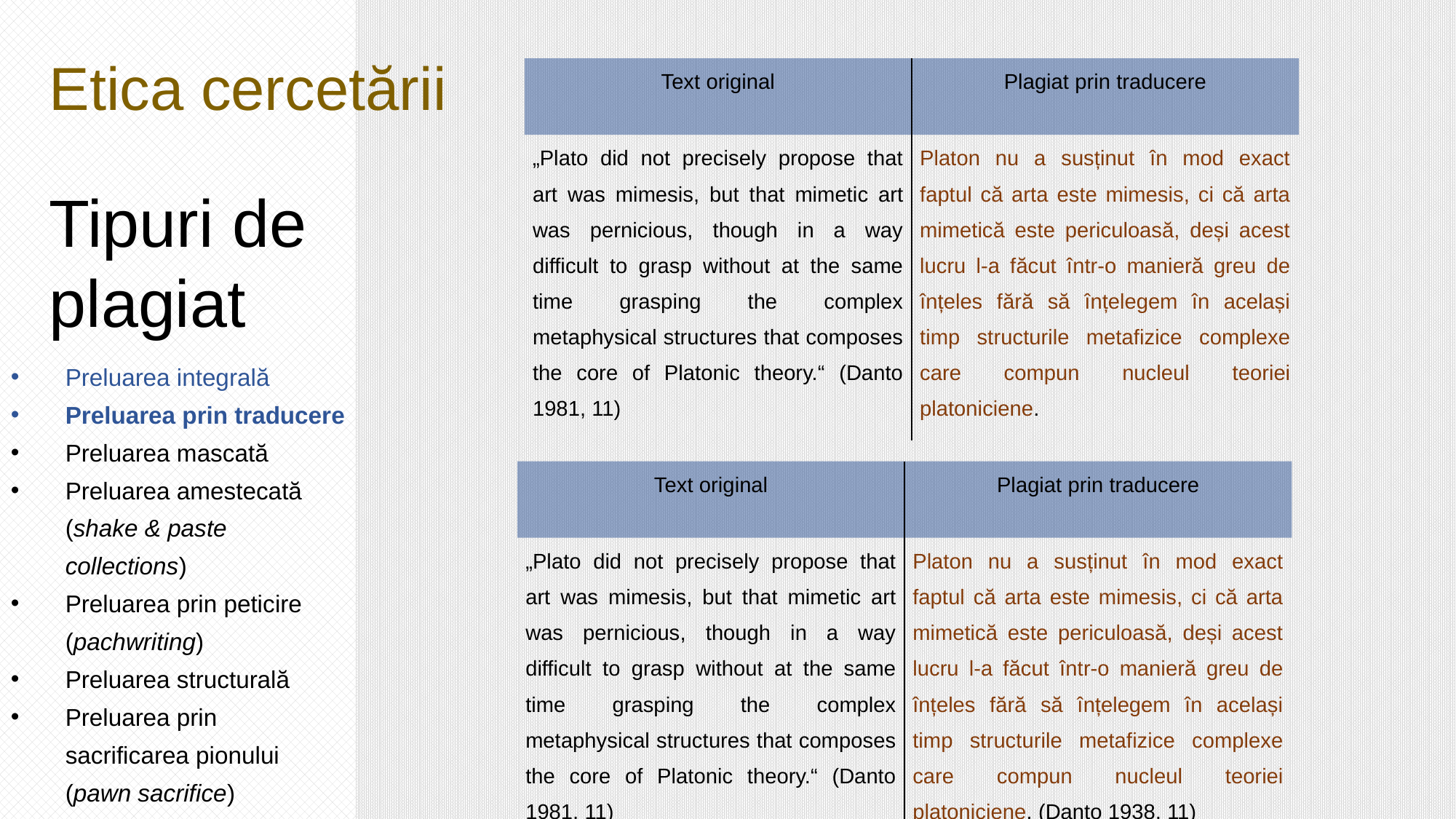

Etica cercetării
| Text original | Plagiat prin traducere |
| --- | --- |
| „Plato did not precisely propose that art was mimesis, but that mimetic art was pernicious, though in a way difficult to grasp without at the same time grasping the complex metaphysical structures that composes the core of Platonic theory.“ (Danto 1981, 11) | Platon nu a susținut în mod exact faptul că arta este mimesis, ci că arta mimetică este periculoasă, deși acest lucru l-a făcut într-o manieră greu de înțeles fără să înțelegem în același timp structurile metafizice complexe care compun nucleul teoriei platoniciene. |
Tipuri de plagiat
Preluarea integrală
Preluarea prin traducere
Preluarea mascată
Preluarea amestecată (shake & paste collections)
Preluarea prin peticire (pachwriting)
Preluarea structurală
Preluarea prin sacrificarea pionului (pawn sacrifice)
Preluarea prin tăiere și furișare (cut & slide)
| Text original | Plagiat prin traducere |
| --- | --- |
| „Plato did not precisely propose that art was mimesis, but that mimetic art was pernicious, though in a way difficult to grasp without at the same time grasping the complex metaphysical structures that composes the core of Platonic theory.“ (Danto 1981, 11) | Platon nu a susținut în mod exact faptul că arta este mimesis, ci că arta mimetică este periculoasă, deși acest lucru l-a făcut într-o manieră greu de înțeles fără să înțelegem în același timp structurile metafizice complexe care compun nucleul teoriei platoniciene. (Danto 1938, 11) |